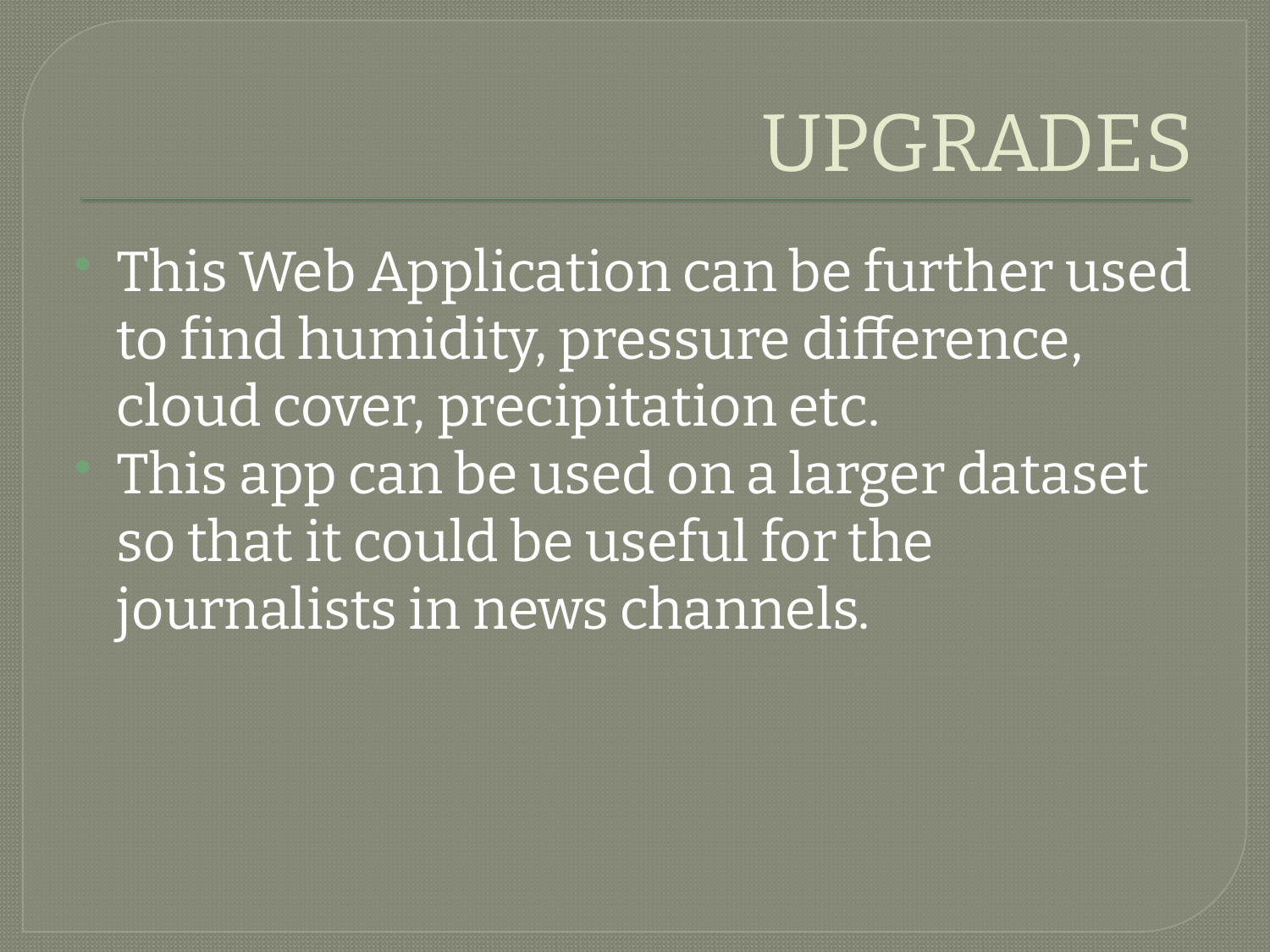

# UPGRADES
This Web Application can be further used to find humidity, pressure difference, cloud cover, precipitation etc.
This app can be used on a larger dataset so that it could be useful for the journalists in news channels.